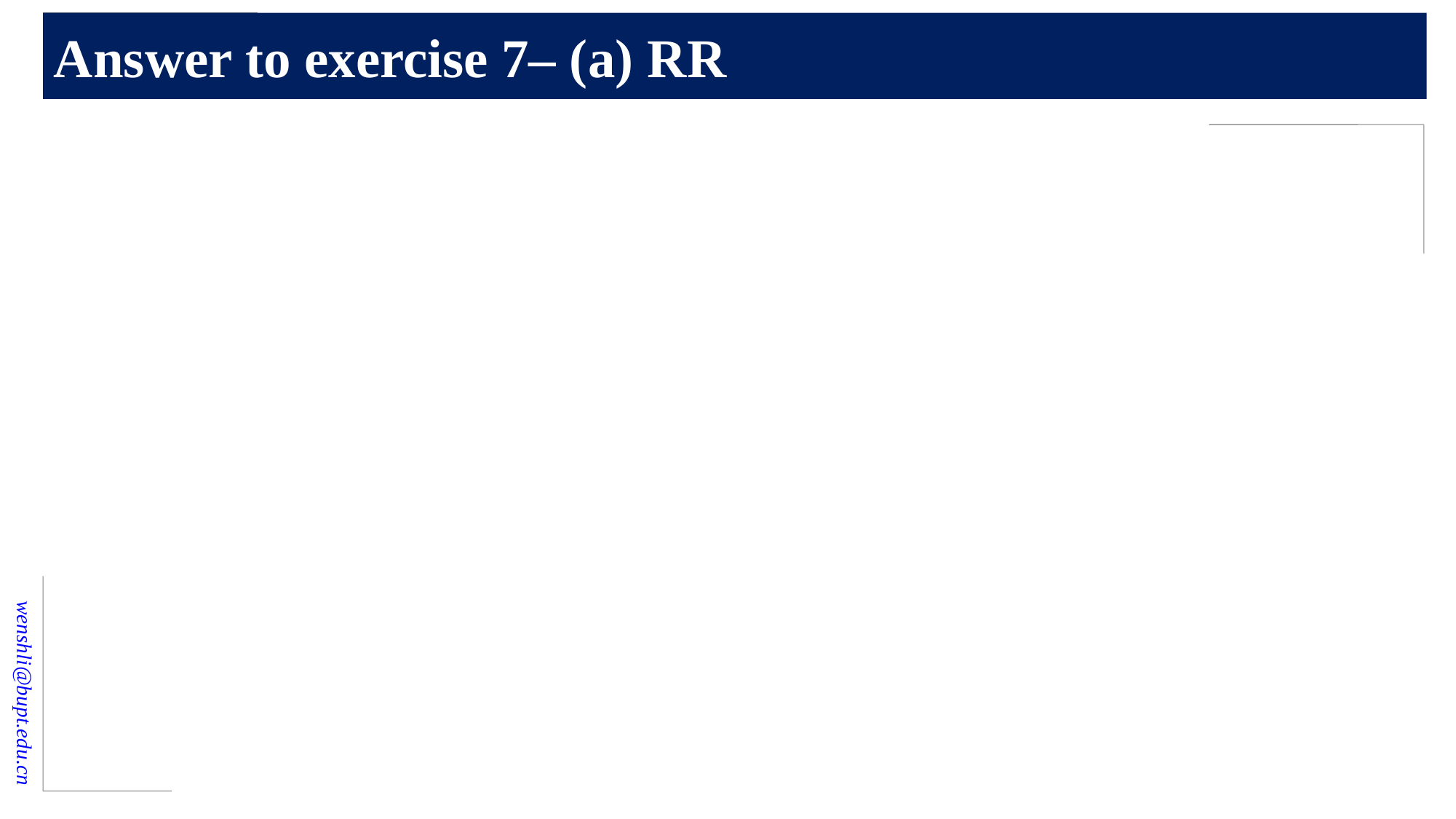

# Answer to exercise 7– (a) RR